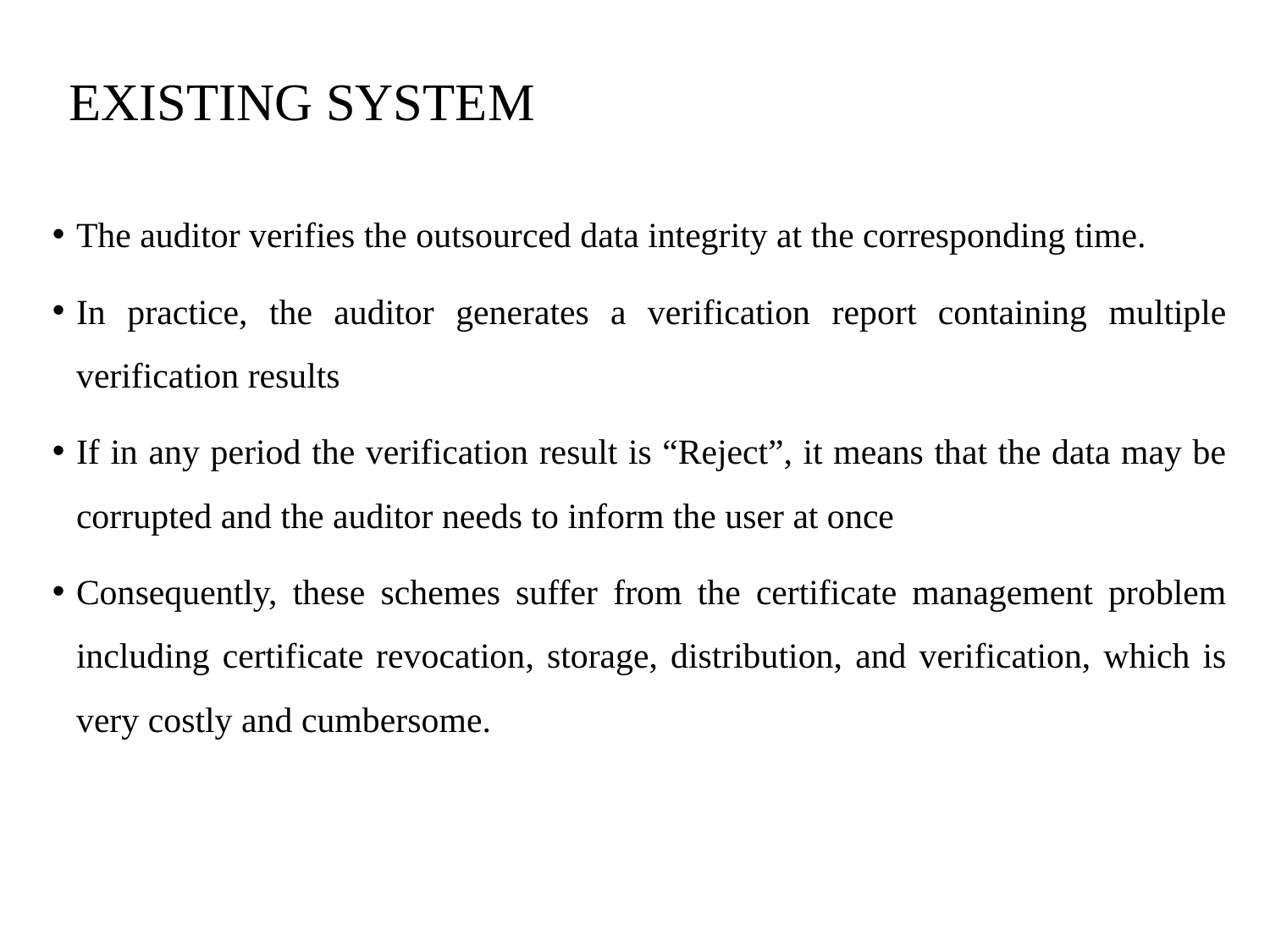

# EXISTING SYSTEM

The auditor verifies the outsourced data integrity at the corresponding time.
In practice, the auditor generates a verification report containing multiple verification results
If in any period the verification result is “Reject”, it means that the data may be corrupted and the auditor needs to inform the user at once
Consequently, these schemes suffer from the certificate management problem including certificate revocation, storage, distribution, and verification, which is very costly and cumbersome.